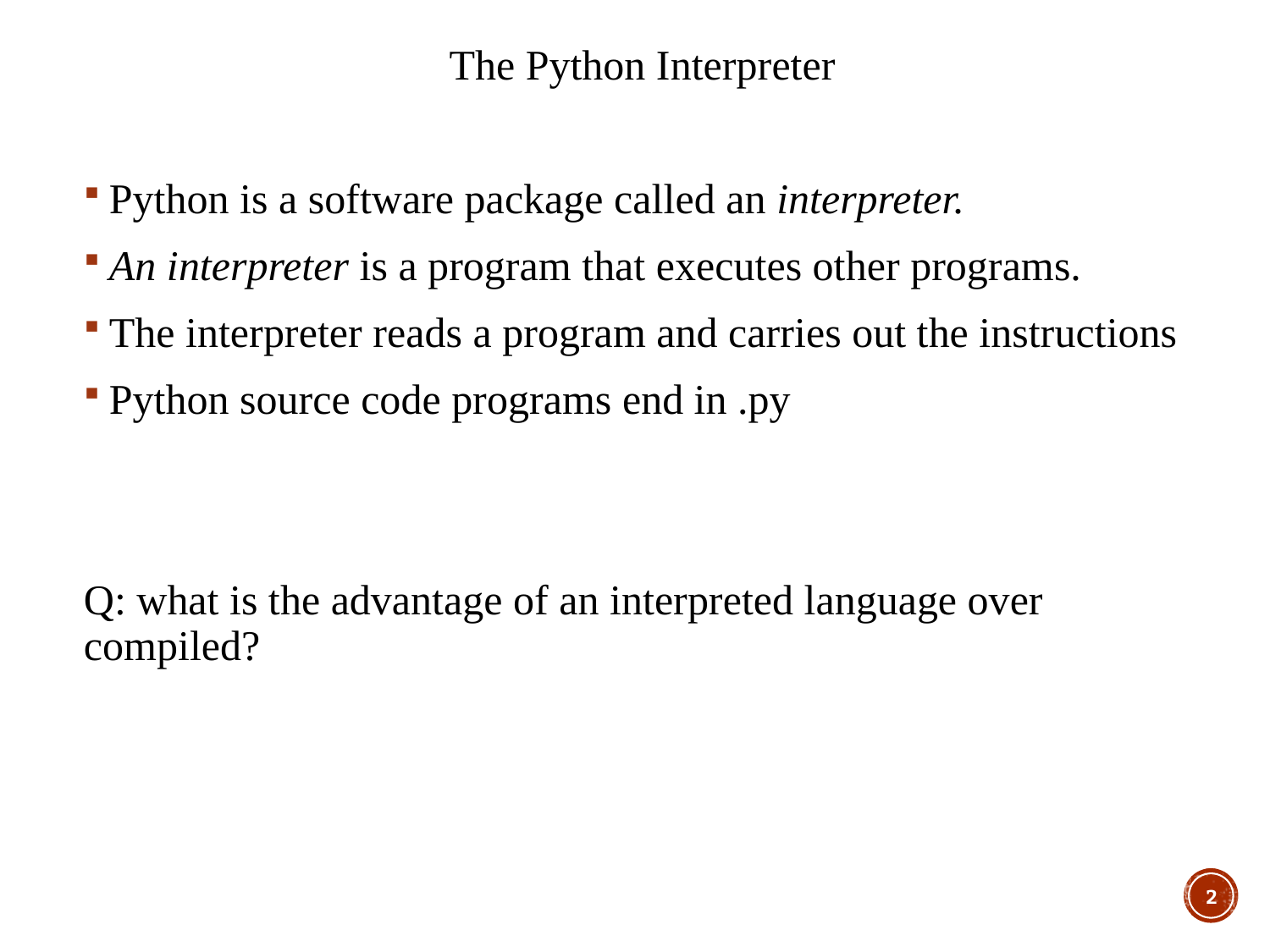

The Python Interpreter

Python is a software package called an interpreter.
An interpreter is a program that executes other programs.
The interpreter reads a program and carries out the instructions
Python source code programs end in .py

Q: what is the advantage of an interpreted language over compiled?

2